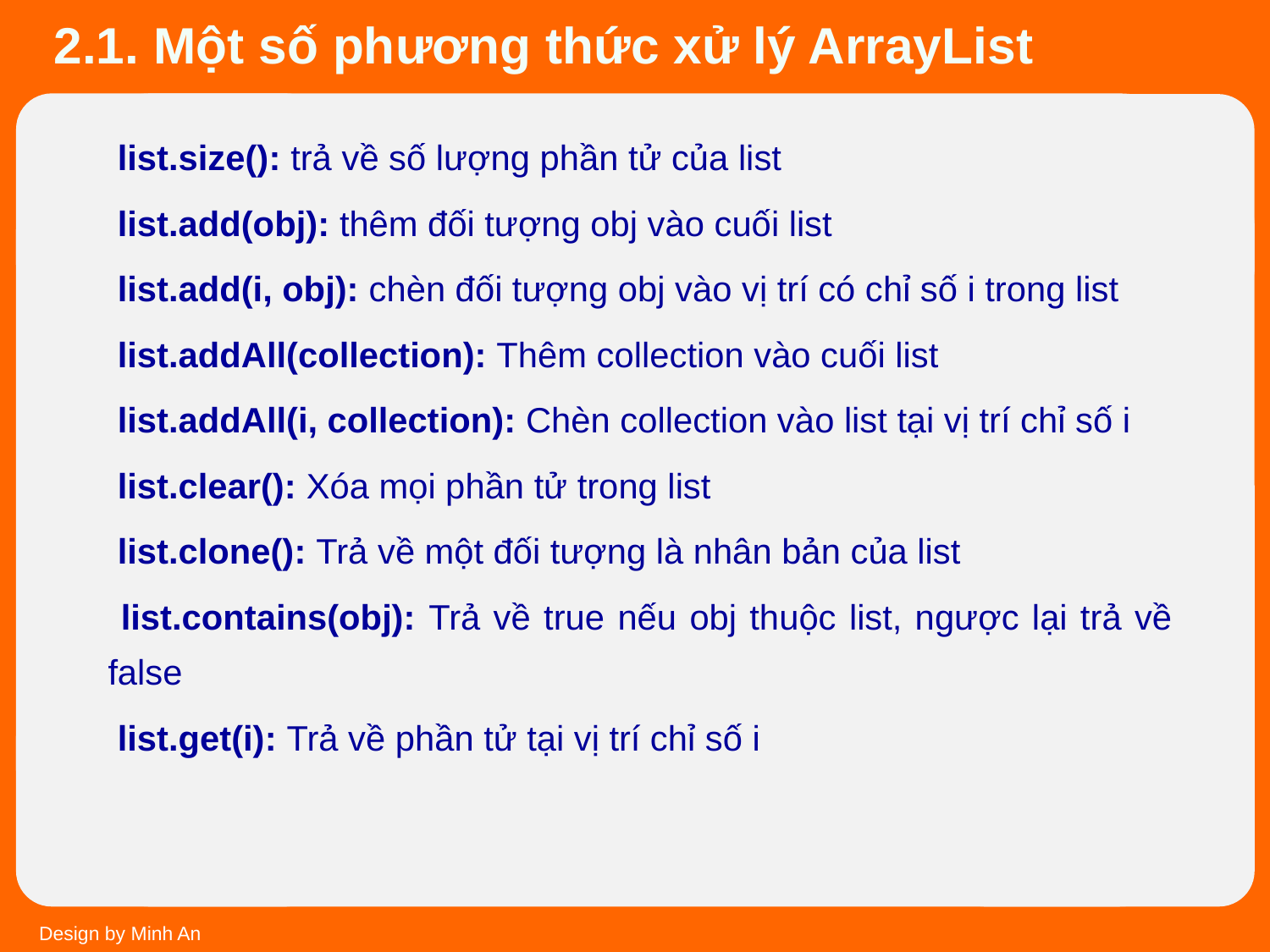

2.1. Một số phương thức xử lý ArrayList

 list.size(): trả về số lượng phần tử của list
 list.add(obj): thêm đối tượng obj vào cuối list
 list.add(i, obj): chèn đối tượng obj vào vị trí có chỉ số i trong list
 list.addAll(collection): Thêm collection vào cuối list
 list.addAll(i, collection): Chèn collection vào list tại vị trí chỉ số i
 list.clear(): Xóa mọi phần tử trong list
 list.clone(): Trả về một đối tượng là nhân bản của list
 list.contains(obj): Trả về true nếu obj thuộc list, ngược lại trả về false
 list.get(i): Trả về phần tử tại vị trí chỉ số i

Design by Minh An